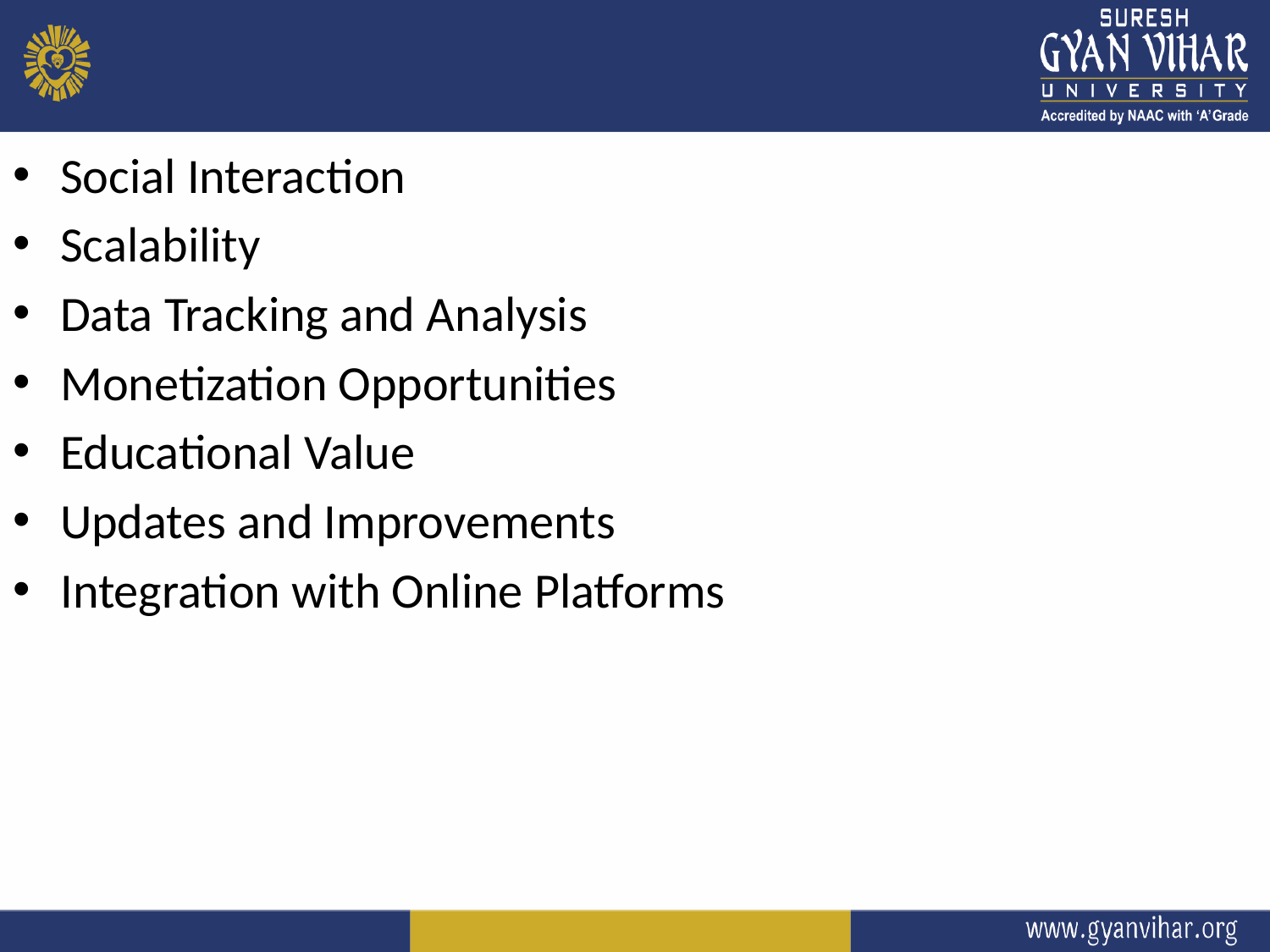

Social Interaction
Scalability
Data Tracking and Analysis
Monetization Opportunities
Educational Value
Updates and Improvements
Integration with Online Platforms